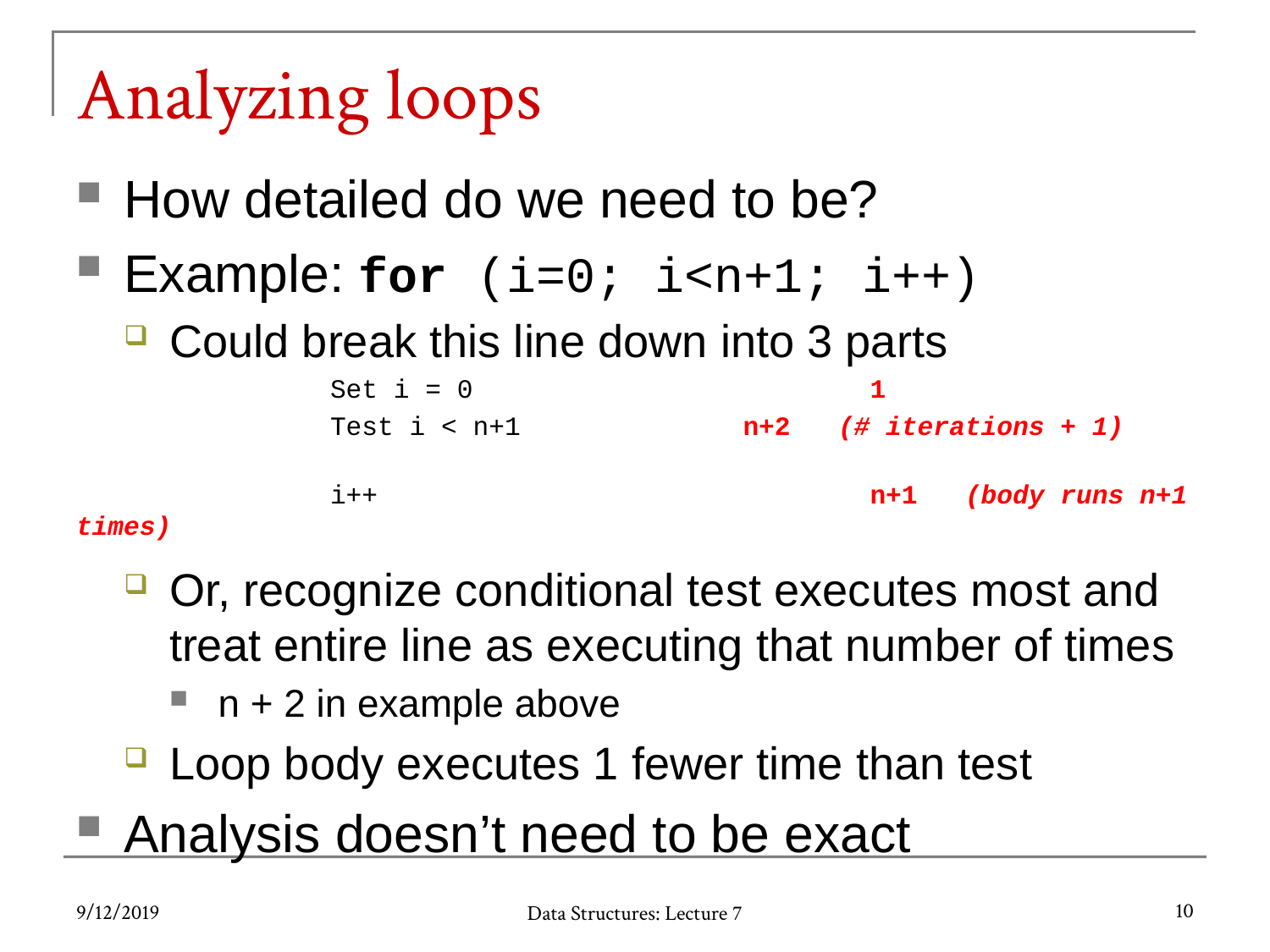

# Analyzing loops
How detailed do we need to be?
Example: for (i=0; i<n+1; i++)
Could break this line down into 3 parts
		Set i = 0			  1
 		Test i < n+1		  n+2	(# iterations + 1)
 		i++				  n+1	(body runs n+1 times)
Or, recognize conditional test executes most and treat entire line as executing that number of times
n + 2 in example above
Loop body executes 1 fewer time than test
Analysis doesn’t need to be exact

9/12/2019
10
Data Structures: Lecture 7